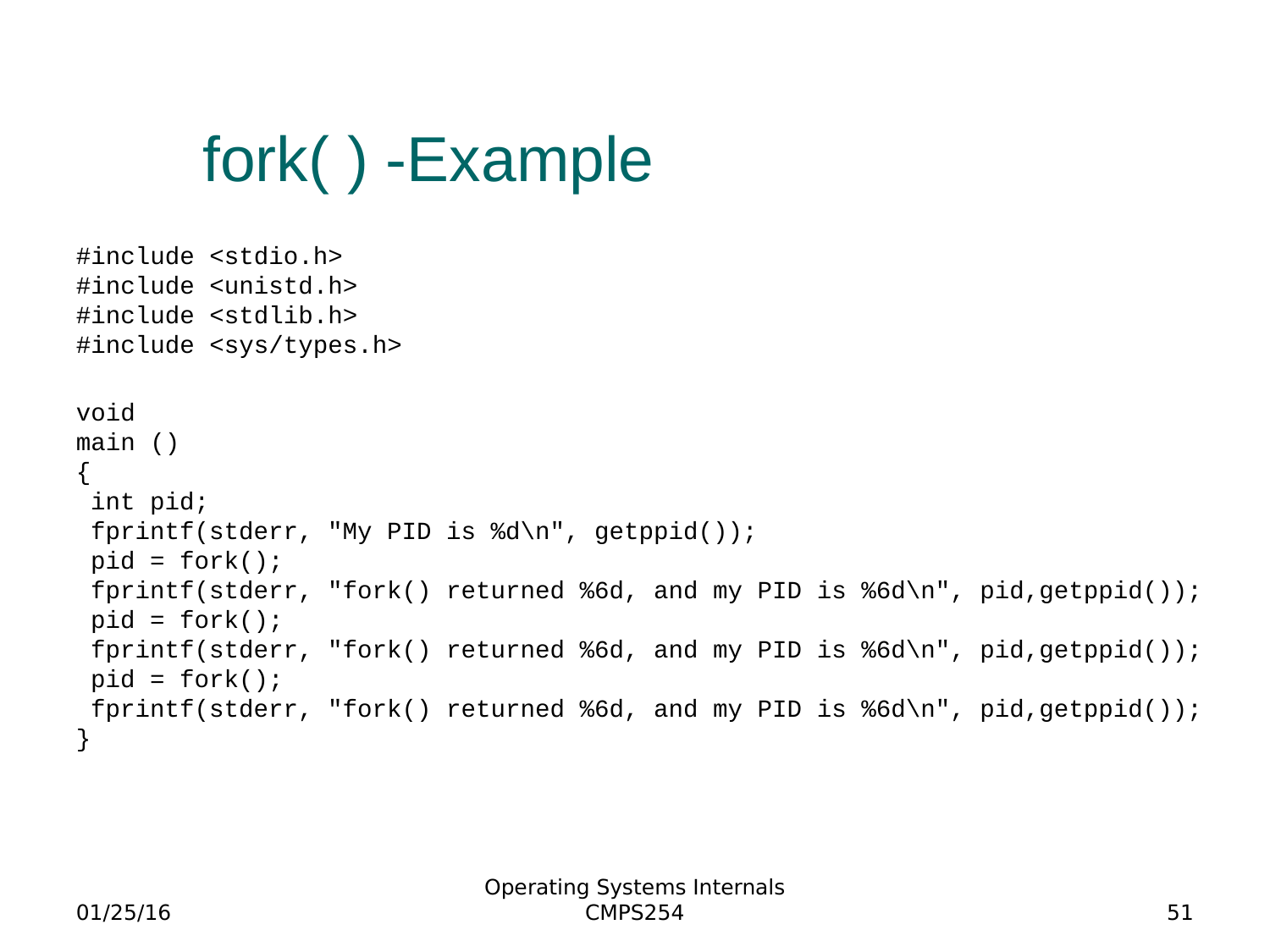

fork( ) -Example
#include <stdio.h>
#include <unistd.h>
#include <stdlib.h>
#include <sys/types.h>

void
main ()
{
 int pid;
 fprintf(stderr, "My PID is %d\n", getppid());
 pid = fork();
 fprintf(stderr, "fork() returned %6d, and my PID is %6d\n", pid,getppid());
 pid = fork();
 fprintf(stderr, "fork() returned %6d, and my PID is %6d\n", pid,getppid());
 pid = fork();
 fprintf(stderr, "fork() returned %6d, and my PID is %6d\n", pid,getppid());
}

01/25/16
Operating Systems Internals CMPS254
51